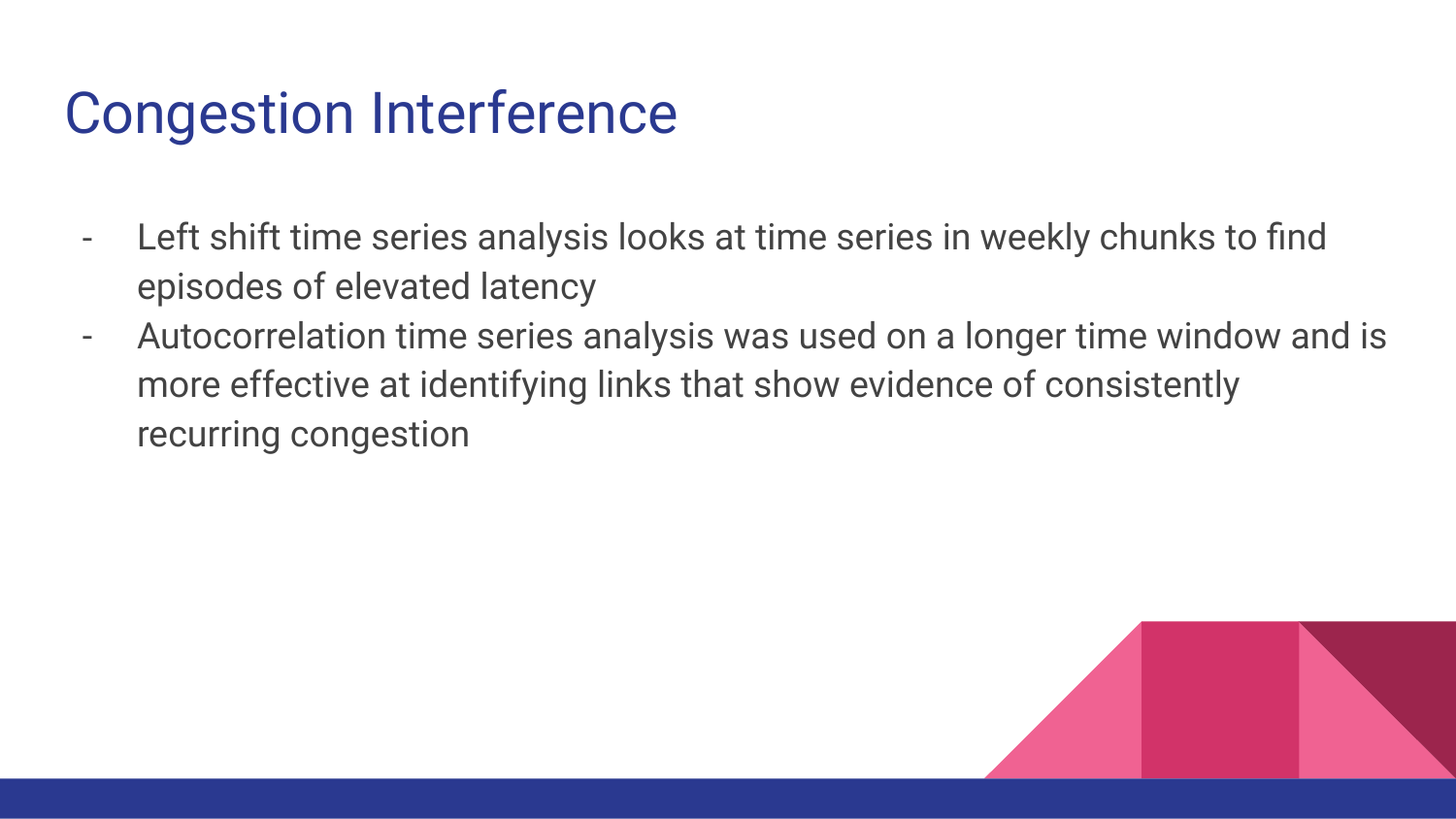

# Congestion Interference
Left shift time series analysis looks at time series in weekly chunks to find episodes of elevated latency
Autocorrelation time series analysis was used on a longer time window and is more effective at identifying links that show evidence of consistently recurring congestion